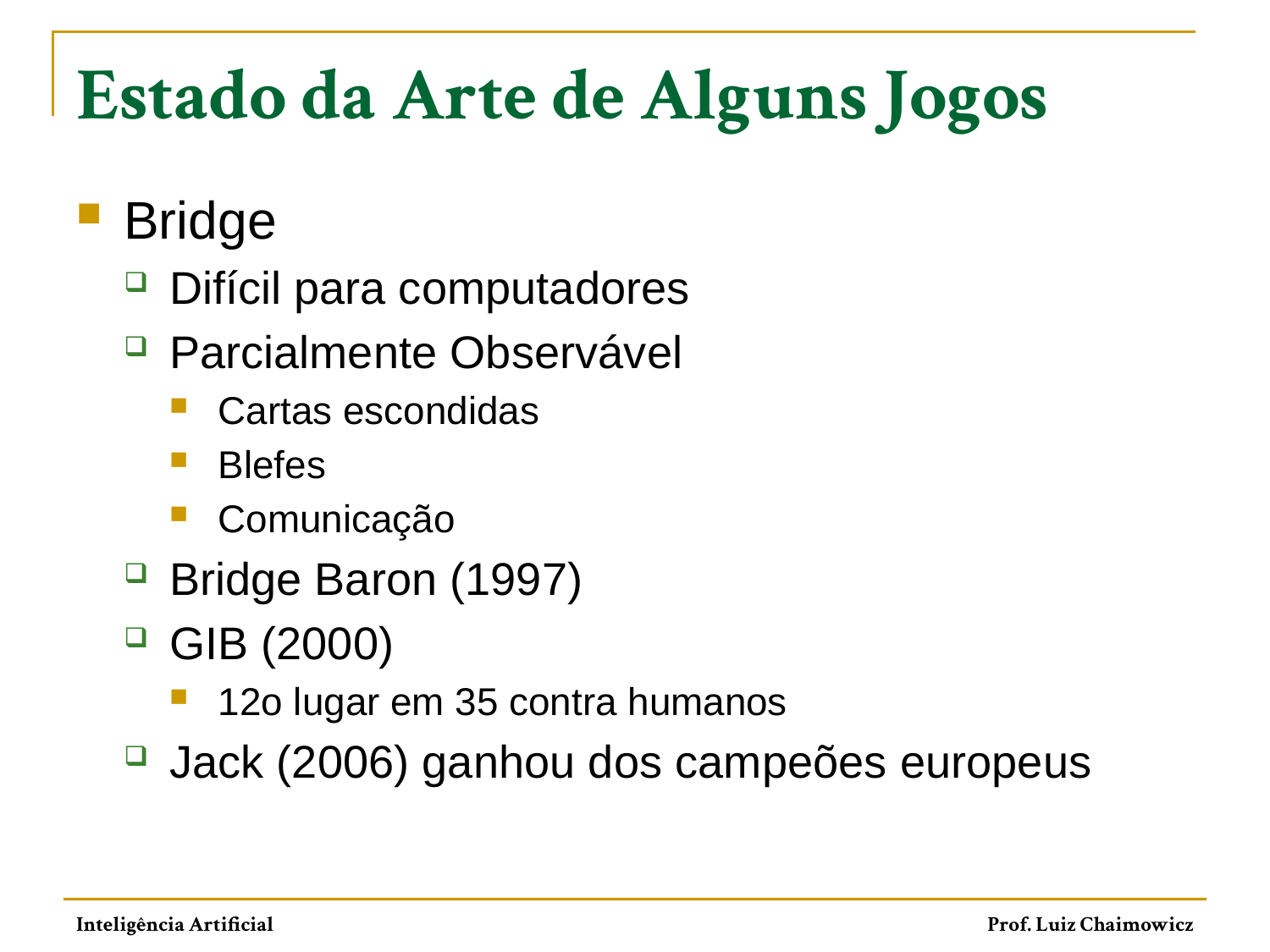

# Estado da Arte de Alguns Jogos
Bridge
Difícil para computadores
Parcialmente Observável
Cartas escondidas
Blefes
Comunicação
Bridge Baron (1997)
GIB (2000)
12o lugar em 35 contra humanos
Jack (2006) ganhou dos campeões europeus
Inteligência Artificial